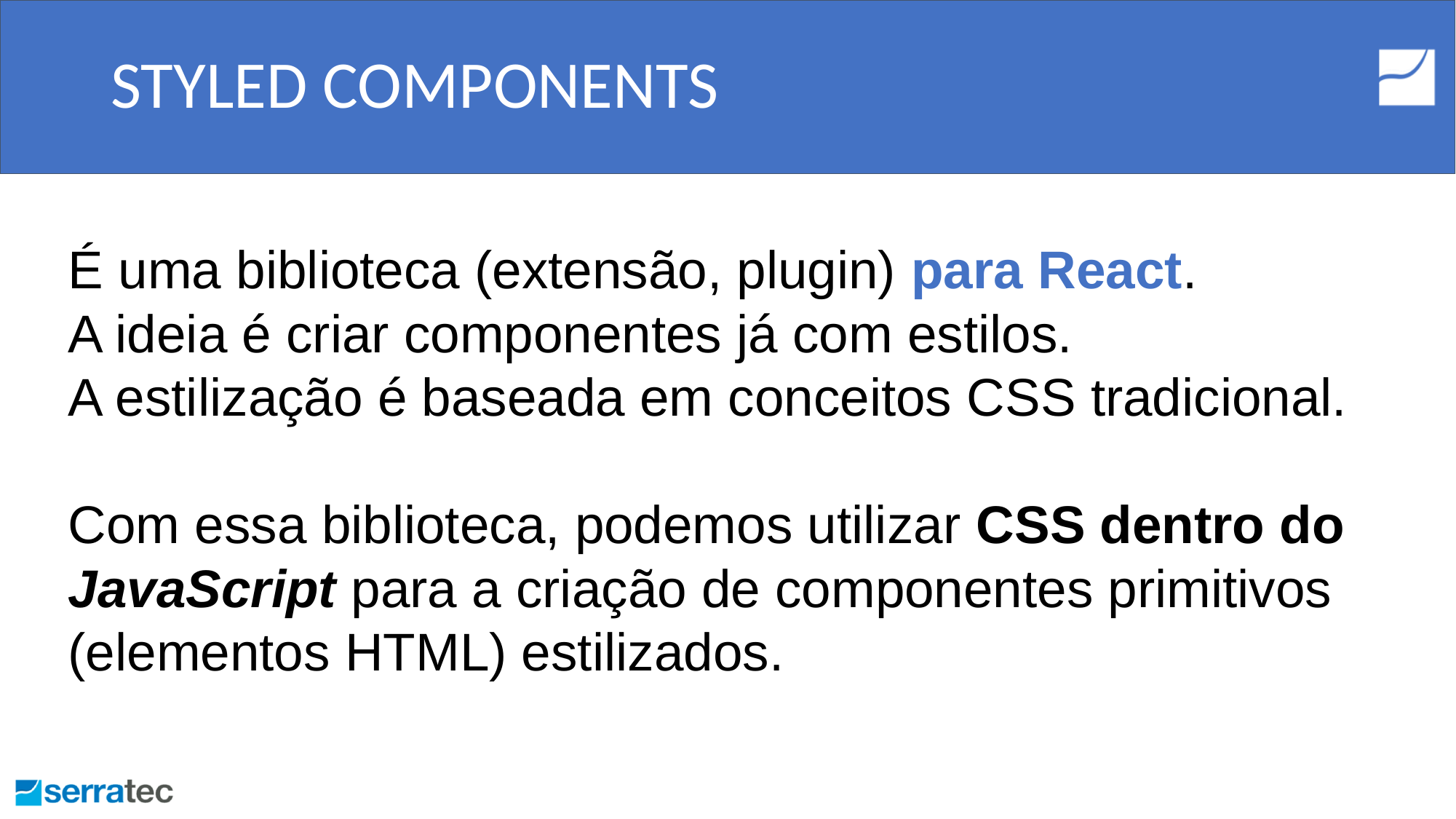

# STYLED COMPONENTS

É uma biblioteca (extensão, plugin) para React.
A ideia é criar componentes já com estilos.
A estilização é baseada em conceitos CSS tradicional.

Com essa biblioteca, podemos utilizar CSS dentro do JavaScript para a criação de componentes primitivos (elementos HTML) estilizados.